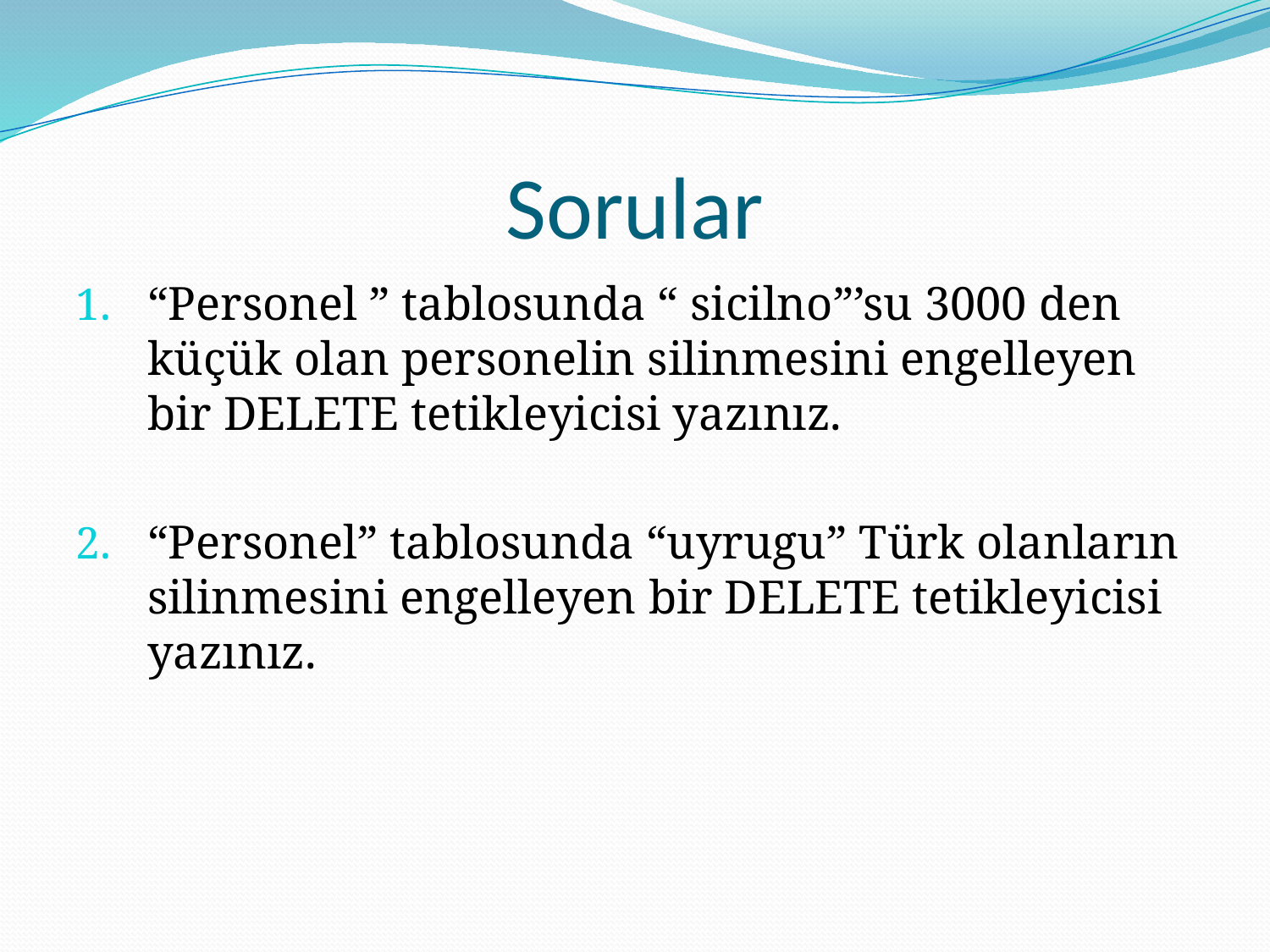

# Sorular
“Personel ” tablosunda “ sicilno”’su 3000 den küçük olan personelin silinmesini engelleyen bir DELETE tetikleyicisi yazınız.

“Personel” tablosunda “uyrugu” Türk olanların silinmesini engelleyen bir DELETE tetikleyicisi yazınız.